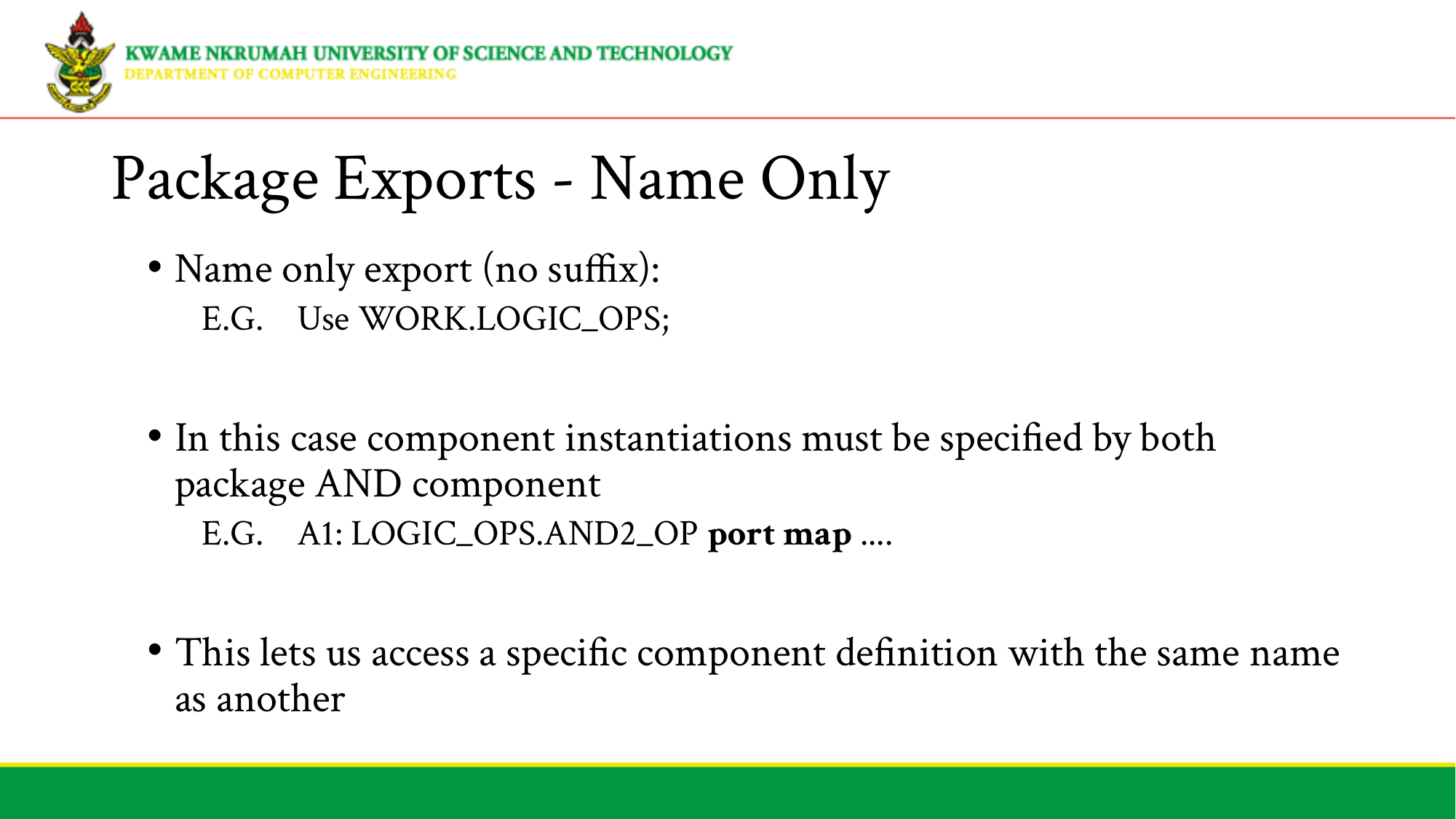

# Package Exports - Name Only
Name only export (no suffix):
E.G.    Use WORK.LOGIC_OPS;

In this case component instantiations must be specified by both package AND component
E.G.    A1: LOGIC_OPS.AND2_OP port map ....

This lets us access a specific component definition with the same name as another